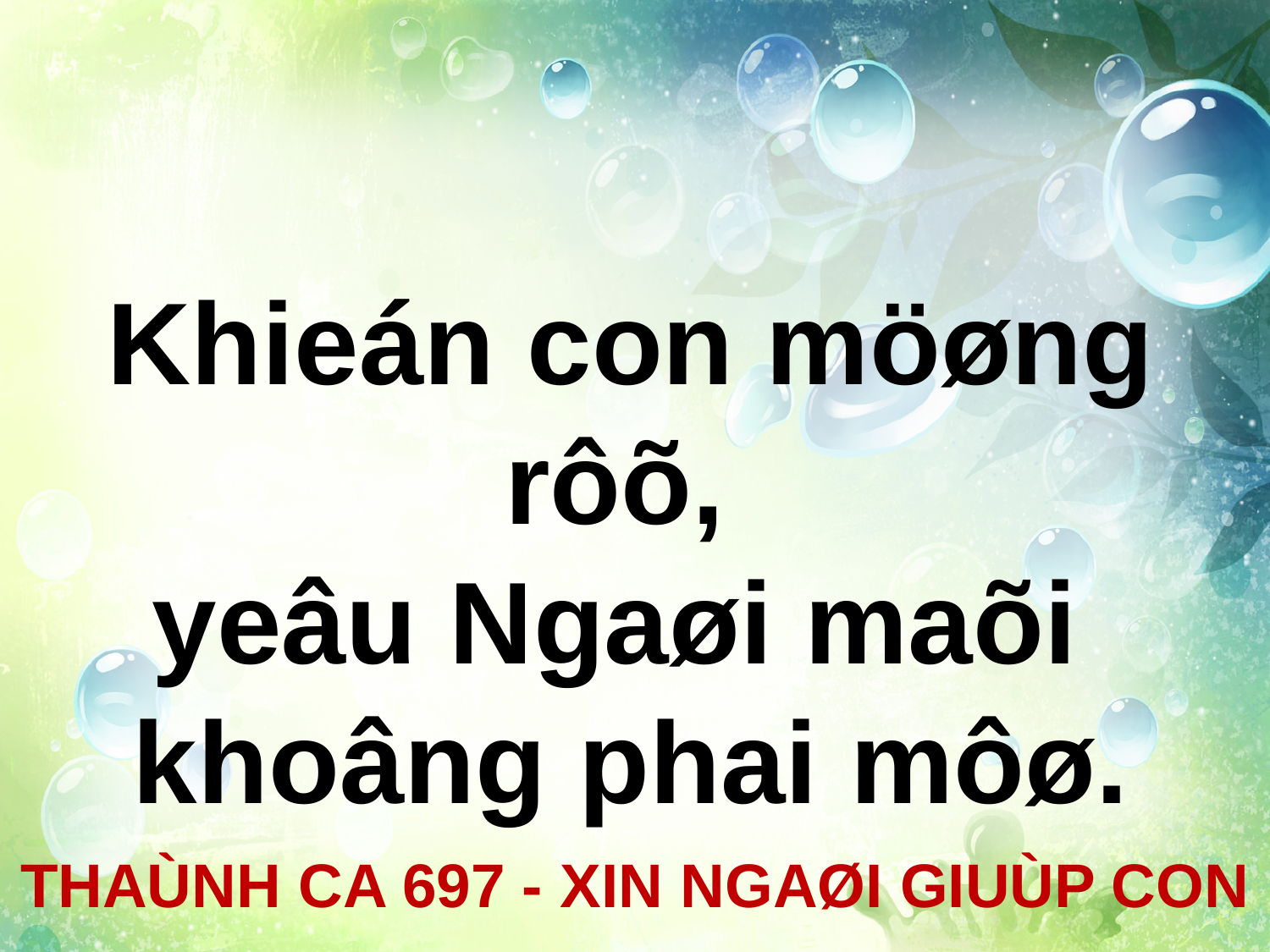

Khieán con möøng rôõ,
yeâu Ngaøi maõi
khoâng phai môø.
THAÙNH CA 697 - XIN NGAØI GIUÙP CON